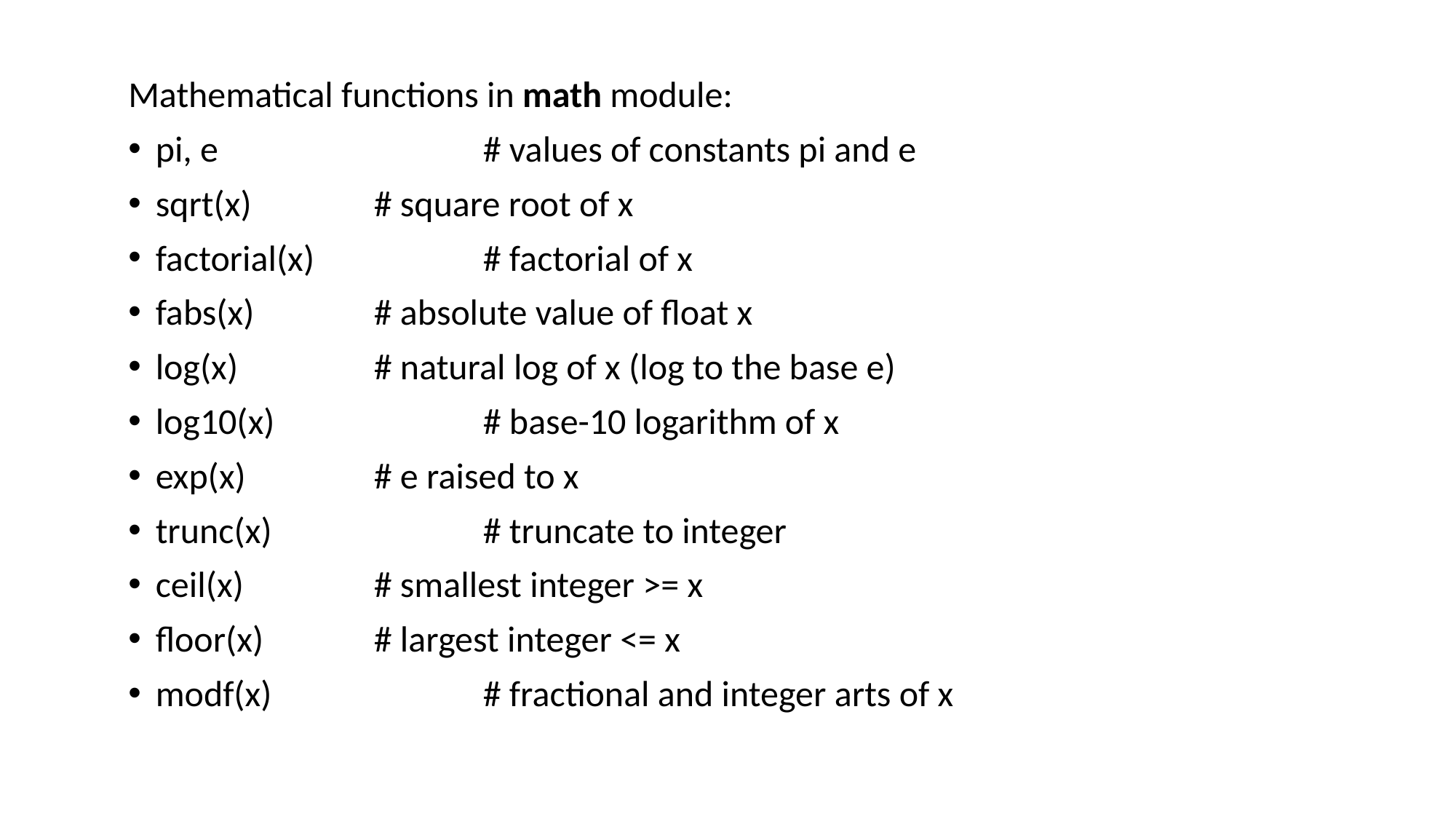

Mathematical functions in math module:
pi, e 			# values of constants pi and e
sqrt(x)		# square root of x
factorial(x) 		# factorial of x
fabs(x)		# absolute value of float x
log(x)		# natural log of x (log to the base e)
log10(x)		# base-10 logarithm of x
exp(x)		# e raised to x
trunc(x) 		# truncate to integer
ceil(x)		# smallest integer >= x
floor(x)		# largest integer <= x
modf(x)		# fractional and integer arts of x